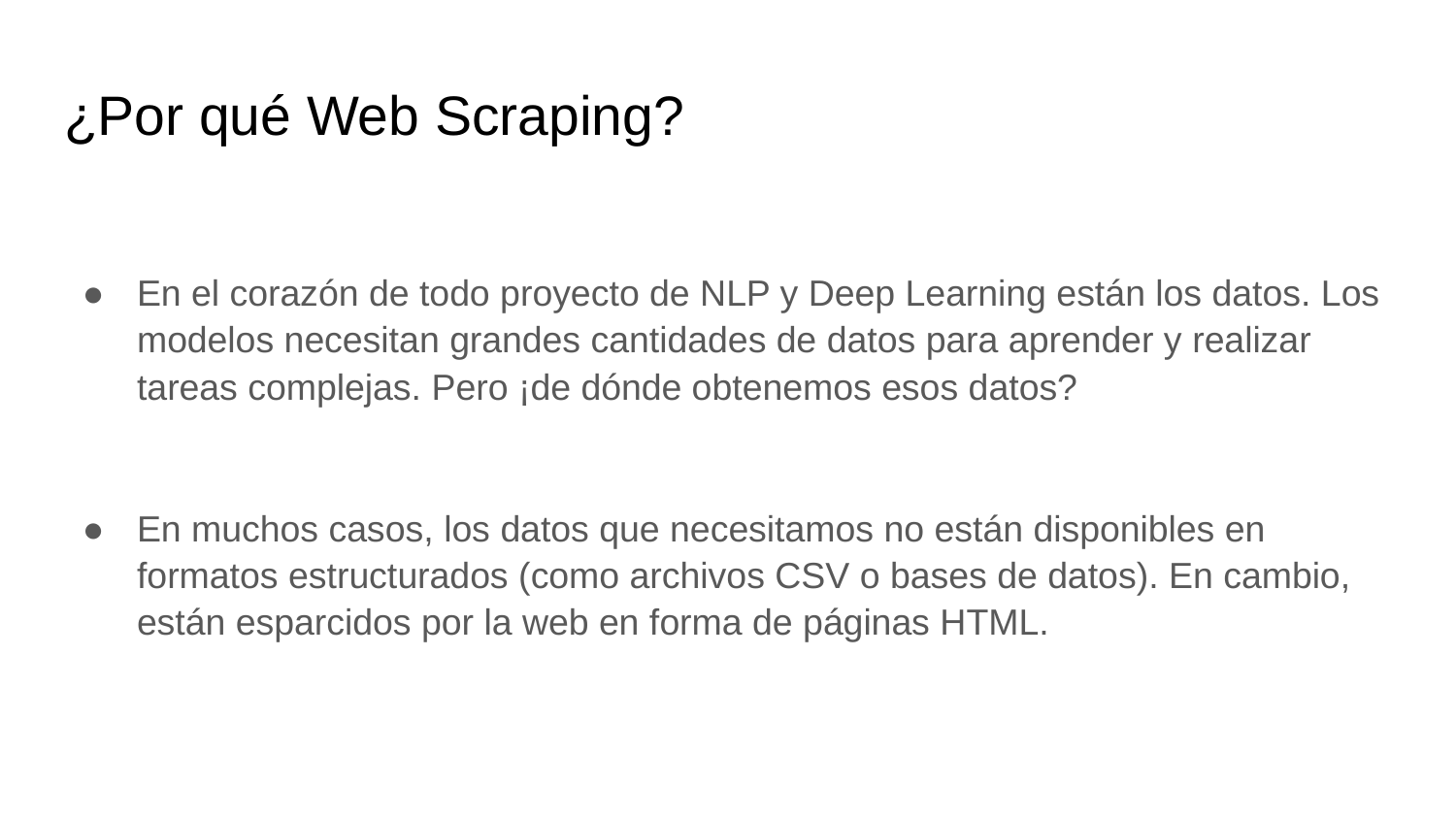

# ¿Por qué Web Scraping?
En el corazón de todo proyecto de NLP y Deep Learning están los datos. Los modelos necesitan grandes cantidades de datos para aprender y realizar tareas complejas. Pero ¡de dónde obtenemos esos datos?

En muchos casos, los datos que necesitamos no están disponibles en formatos estructurados (como archivos CSV o bases de datos). En cambio, están esparcidos por la web en forma de páginas HTML.